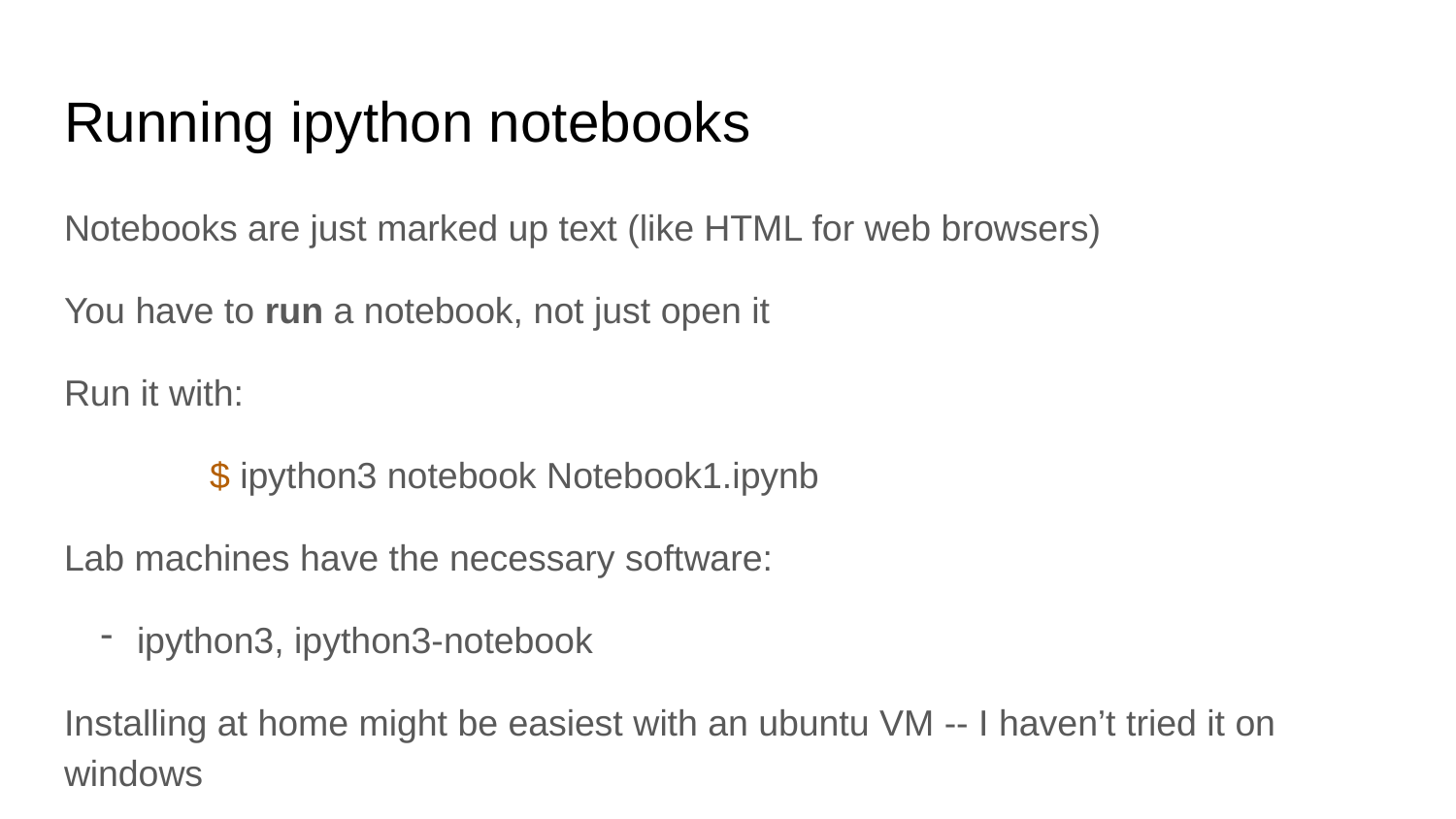

# Running ipython notebooks
Notebooks are just marked up text (like HTML for web browsers)
You have to run a notebook, not just open it
Run it with:
	$ ipython3 notebook Notebook1.ipynb
Lab machines have the necessary software:
ipython3, ipython3-notebook
Installing at home might be easiest with an ubuntu VM -- I haven’t tried it on windows